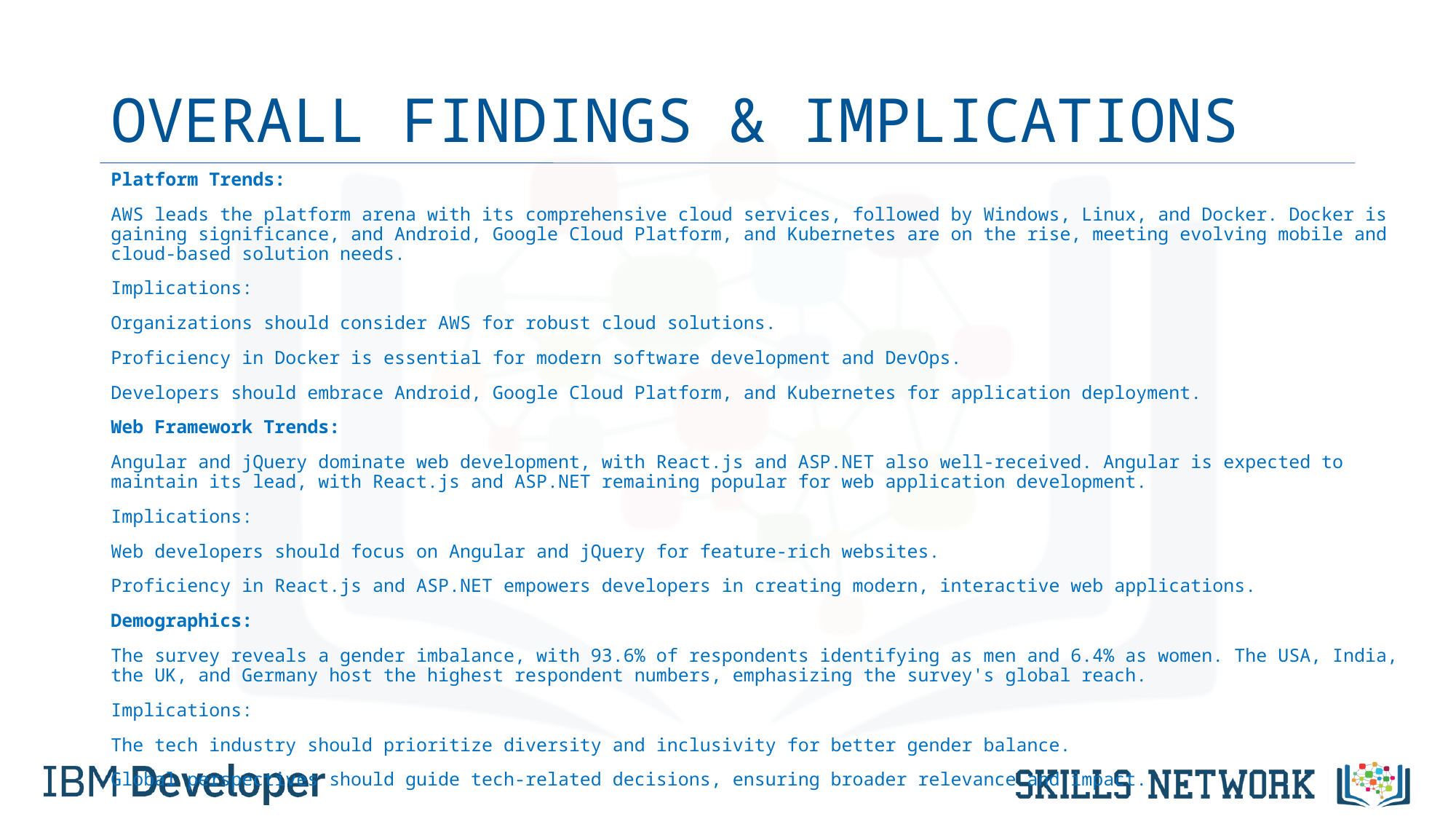

# OVERALL FINDINGS & IMPLICATIONS
Platform Trends:
AWS leads the platform arena with its comprehensive cloud services, followed by Windows, Linux, and Docker. Docker is gaining significance, and Android, Google Cloud Platform, and Kubernetes are on the rise, meeting evolving mobile and cloud-based solution needs.
Implications:
Organizations should consider AWS for robust cloud solutions.
Proficiency in Docker is essential for modern software development and DevOps.
Developers should embrace Android, Google Cloud Platform, and Kubernetes for application deployment.
Web Framework Trends:
Angular and jQuery dominate web development, with React.js and ASP.NET also well-received. Angular is expected to maintain its lead, with React.js and ASP.NET remaining popular for web application development.
Implications:
Web developers should focus on Angular and jQuery for feature-rich websites.
Proficiency in React.js and ASP.NET empowers developers in creating modern, interactive web applications.
Demographics:
The survey reveals a gender imbalance, with 93.6% of respondents identifying as men and 6.4% as women. The USA, India, the UK, and Germany host the highest respondent numbers, emphasizing the survey's global reach.
Implications:
The tech industry should prioritize diversity and inclusivity for better gender balance.
Global perspectives should guide tech-related decisions, ensuring broader relevance and impact.